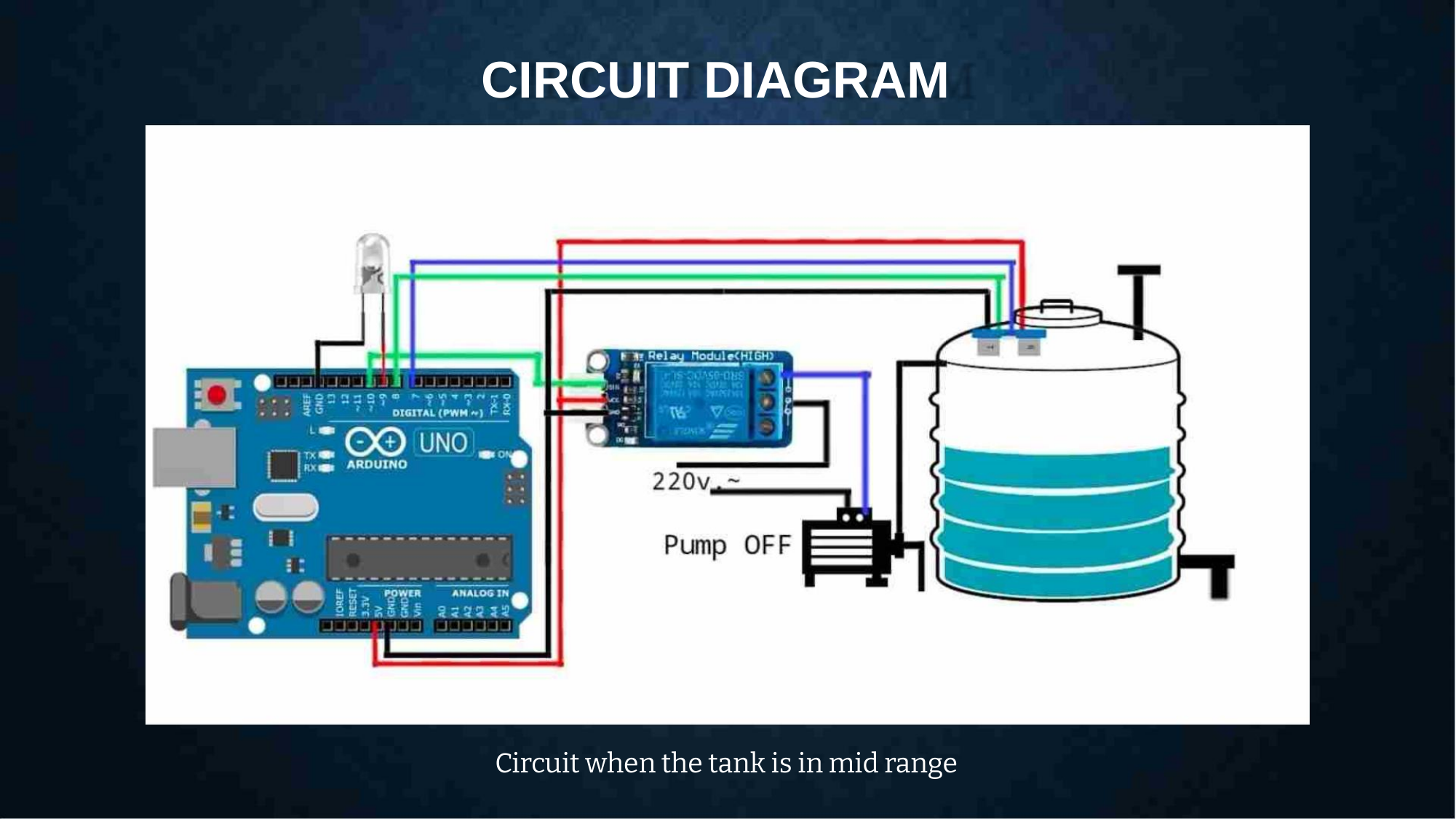

CIRCUIT DIAGRAM
Circuit when the tank is in mid range